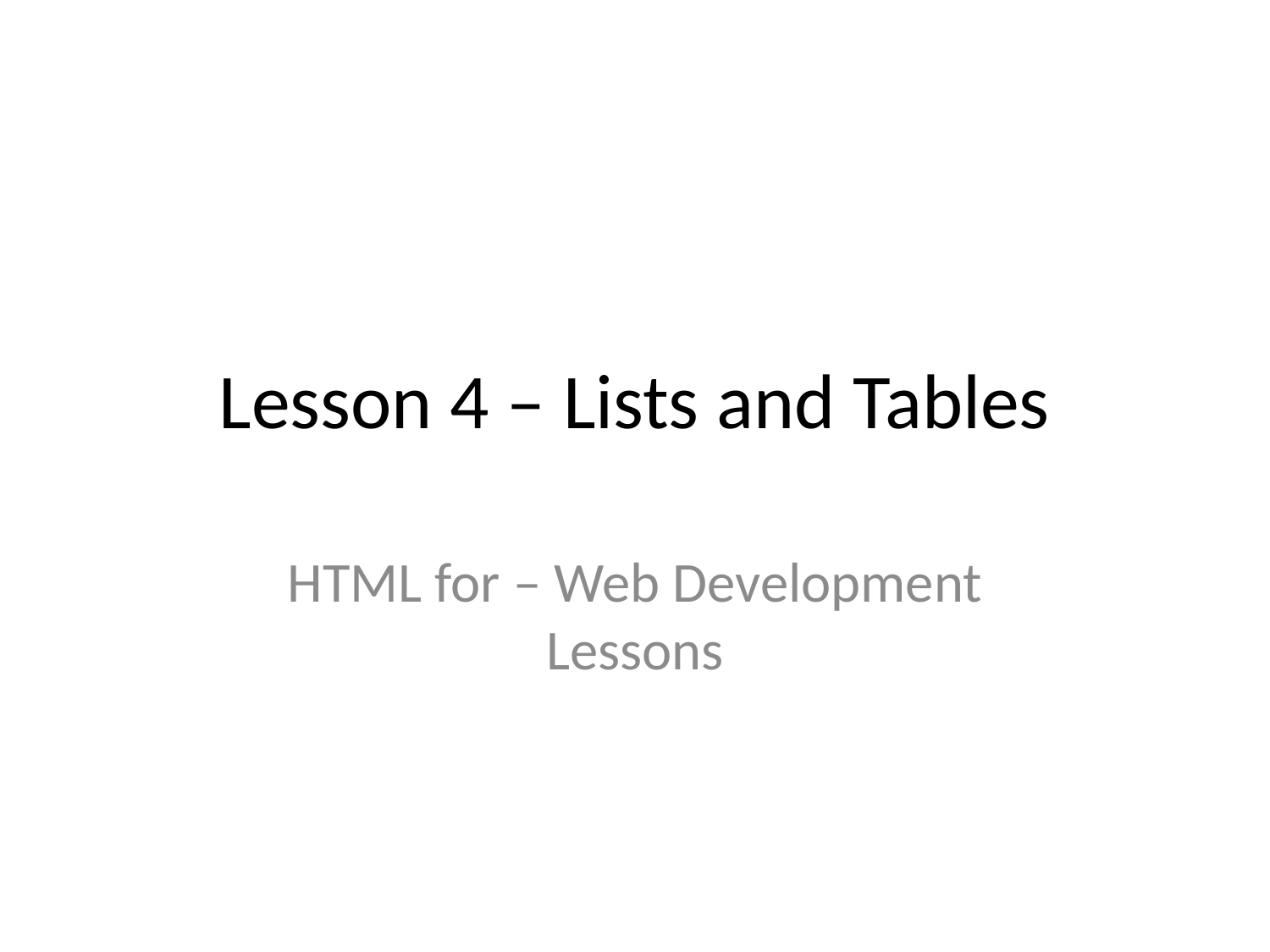

# Lesson 4 – Lists and Tables
HTML for – Web Development Lessons